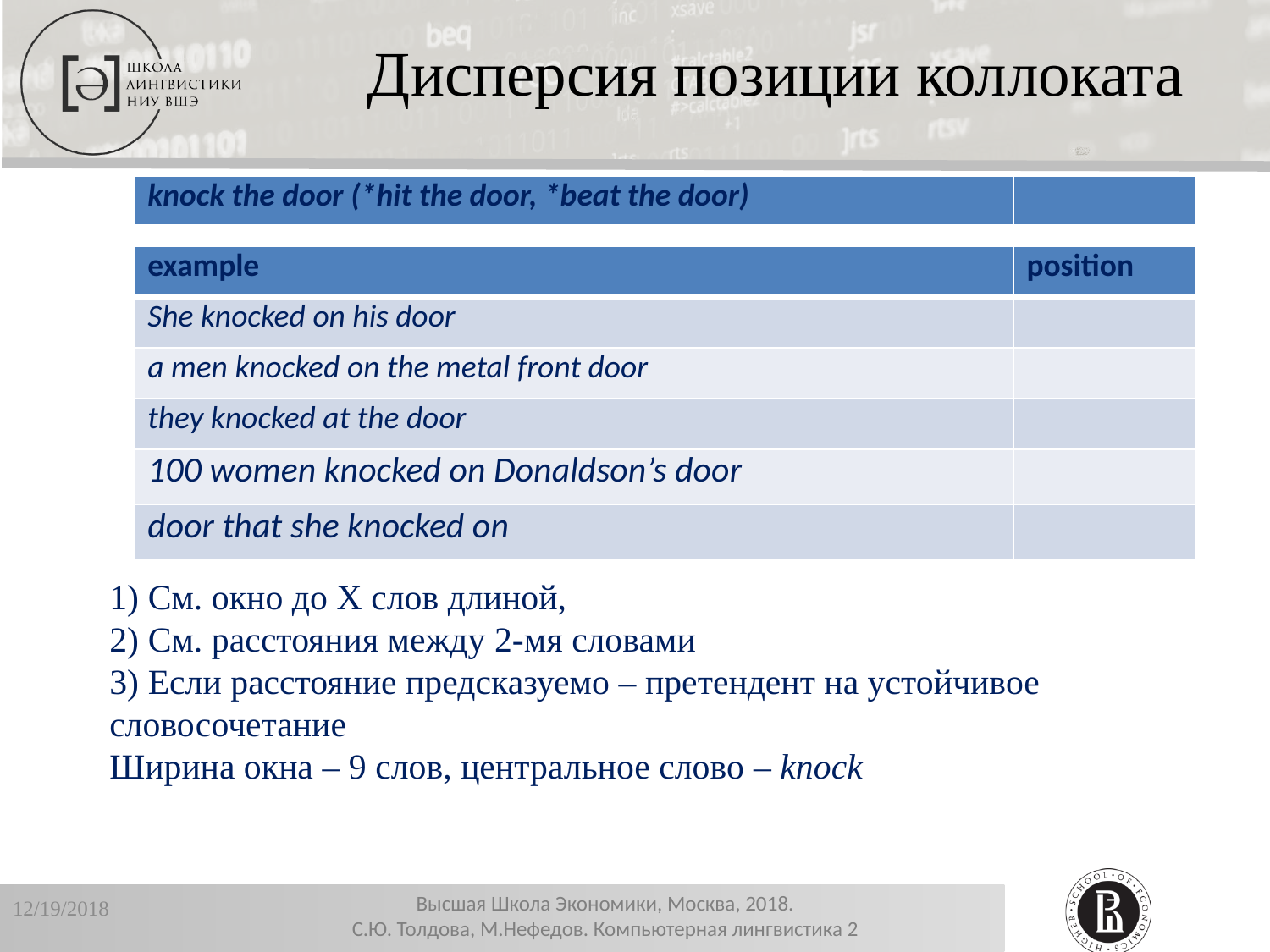

Дисперсия позиции коллоката
| knock the door (\*hit the door, \*beat the door) |  |
| --- | --- |
| example | position |
| --- | --- |
| She knocked on his door |  |
| a men knocked on the metal front door |  |
| they knocked at the door |  |
| 100 women knocked on Donaldson’s door |  |
| door that she knocked on |  |

1) См. окно до Х слов длиной,
2) См. расстояния между 2-мя словами
3) Если расстояние предсказуемо – претендент на устойчивое словосочетание
Ширина окна – 9 слов, центральное слово – knock

12/19/2018